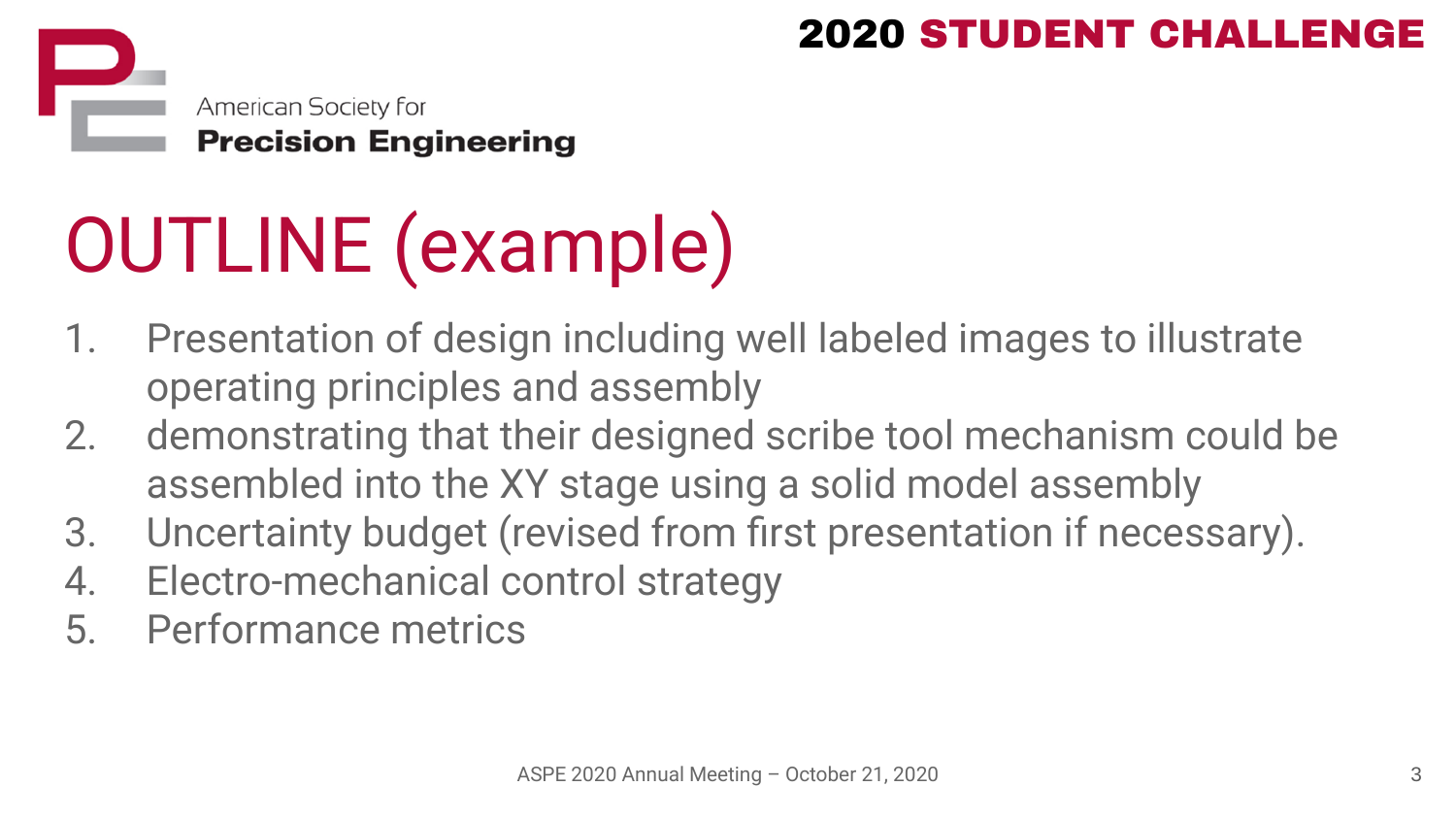

# OUTLINE (example)
Presentation of design including well labeled images to illustrate operating principles and assembly
demonstrating that their designed scribe tool mechanism could be assembled into the XY stage using a solid model assembly
Uncertainty budget (revised from first presentation if necessary).
Electro-mechanical control strategy
Performance metrics
3
ASPE 2020 Annual Meeting – October 21, 2020